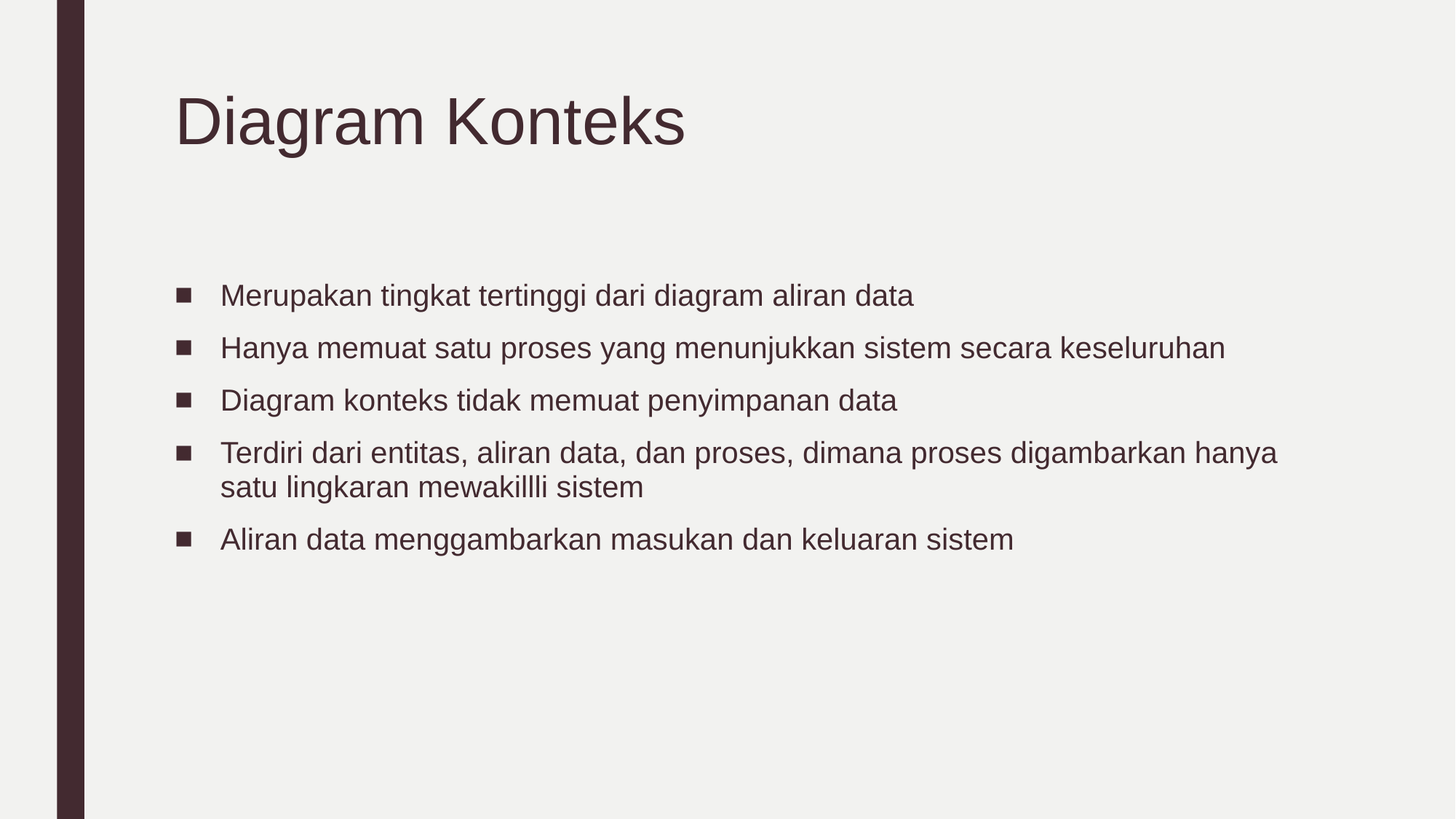

# Diagram Konteks
Merupakan tingkat tertinggi dari diagram aliran data
Hanya memuat satu proses yang menunjukkan sistem secara keseluruhan
Diagram konteks tidak memuat penyimpanan data
Terdiri dari entitas, aliran data, dan proses, dimana proses digambarkan hanya satu lingkaran mewakillli sistem
Aliran data menggambarkan masukan dan keluaran sistem